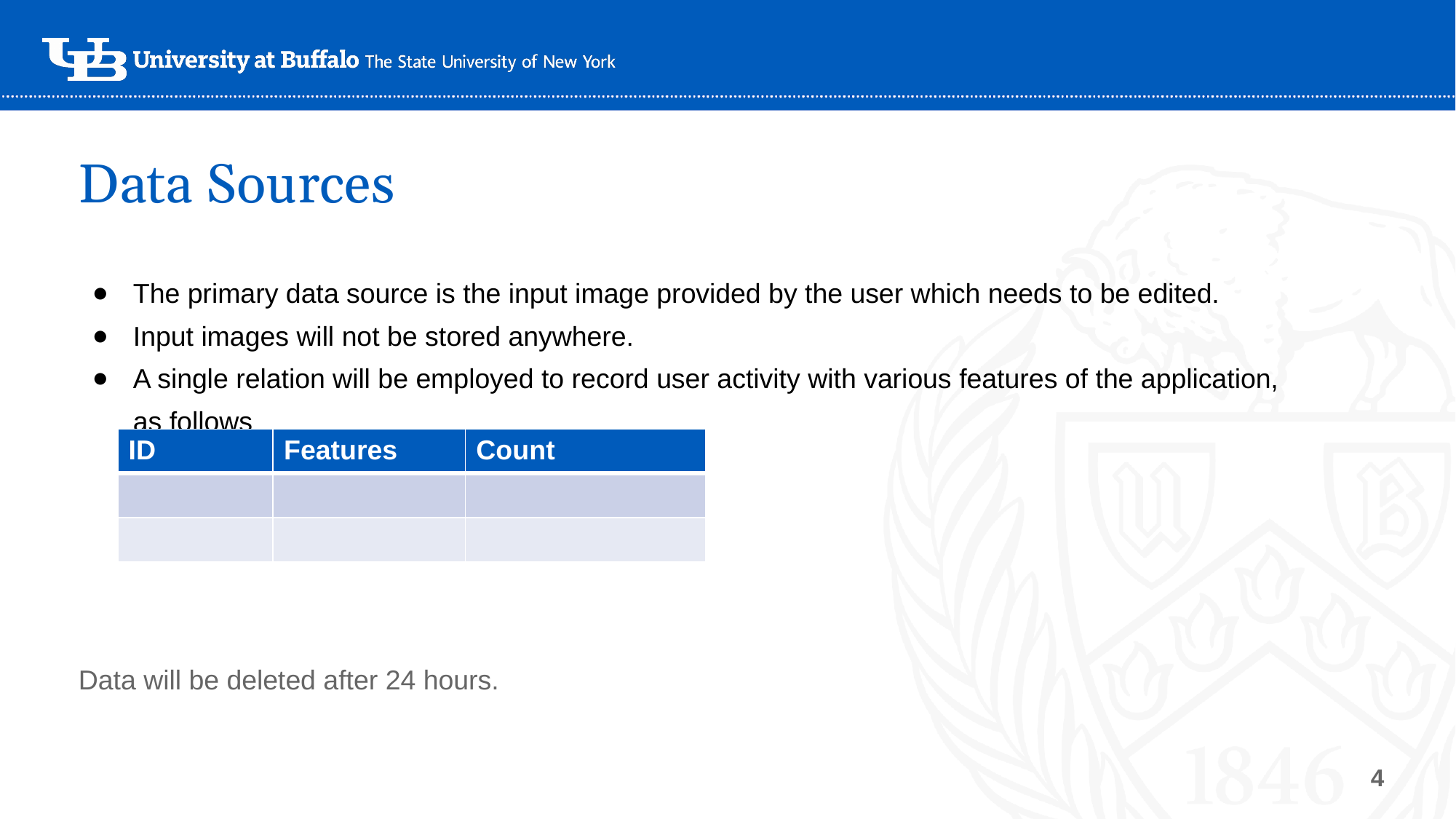

Data Sources
The primary data source is the input image provided by the user which needs to be edited.
Input images will not be stored anywhere.
A single relation will be employed to record user activity with various features of the application, as follows

Data will be deleted after 24 hours.
| ID | Features | Count |
| --- | --- | --- |
|  |  |  |
|  |  |  |
4